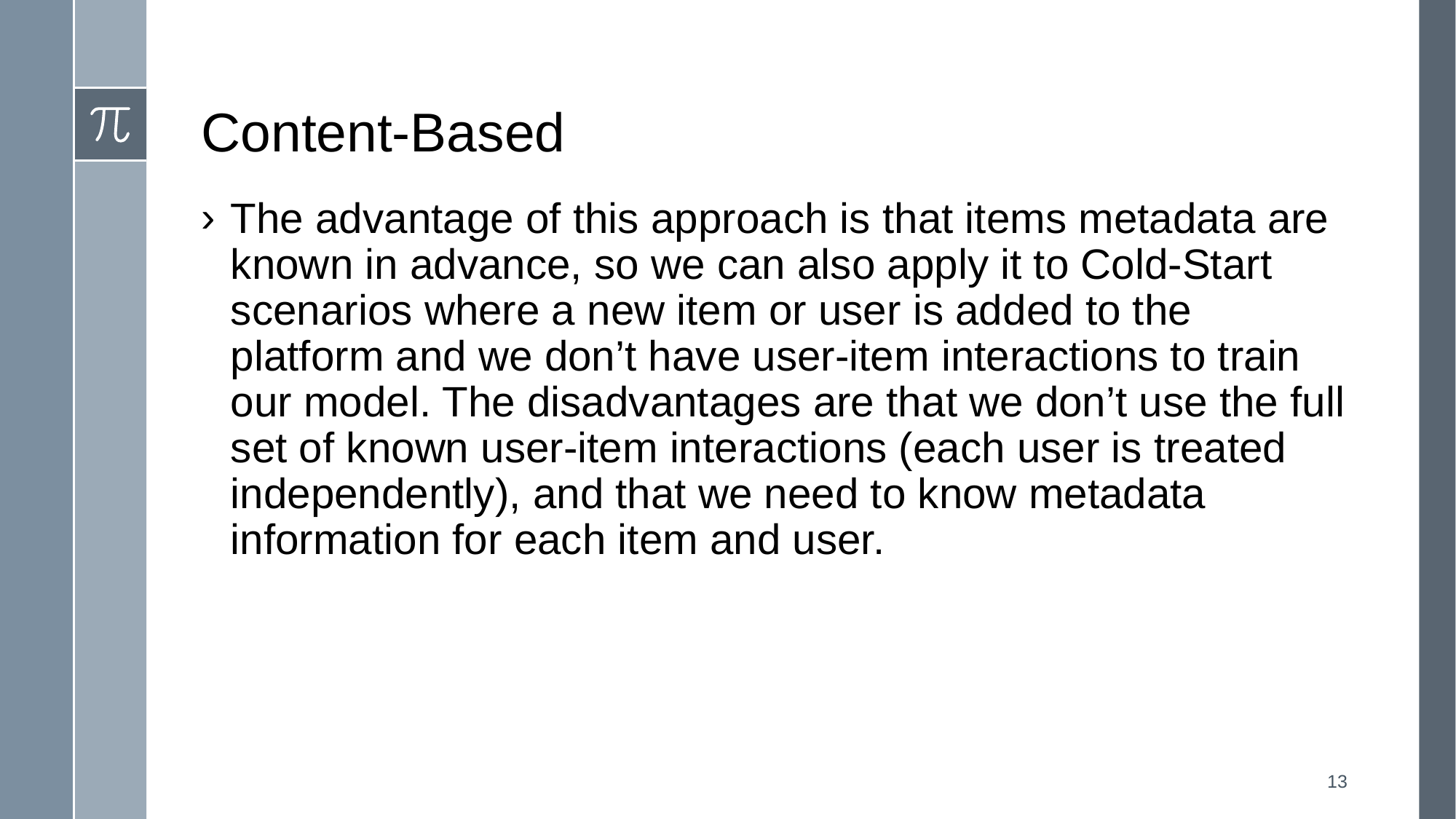

# Content-Based
The advantage of this approach is that items metadata are known in advance, so we can also apply it to Cold-Start scenarios where a new item or user is added to the platform and we don’t have user-item interactions to train our model. The disadvantages are that we don’t use the full set of known user-item interactions (each user is treated independently), and that we need to know metadata information for each item and user.
13